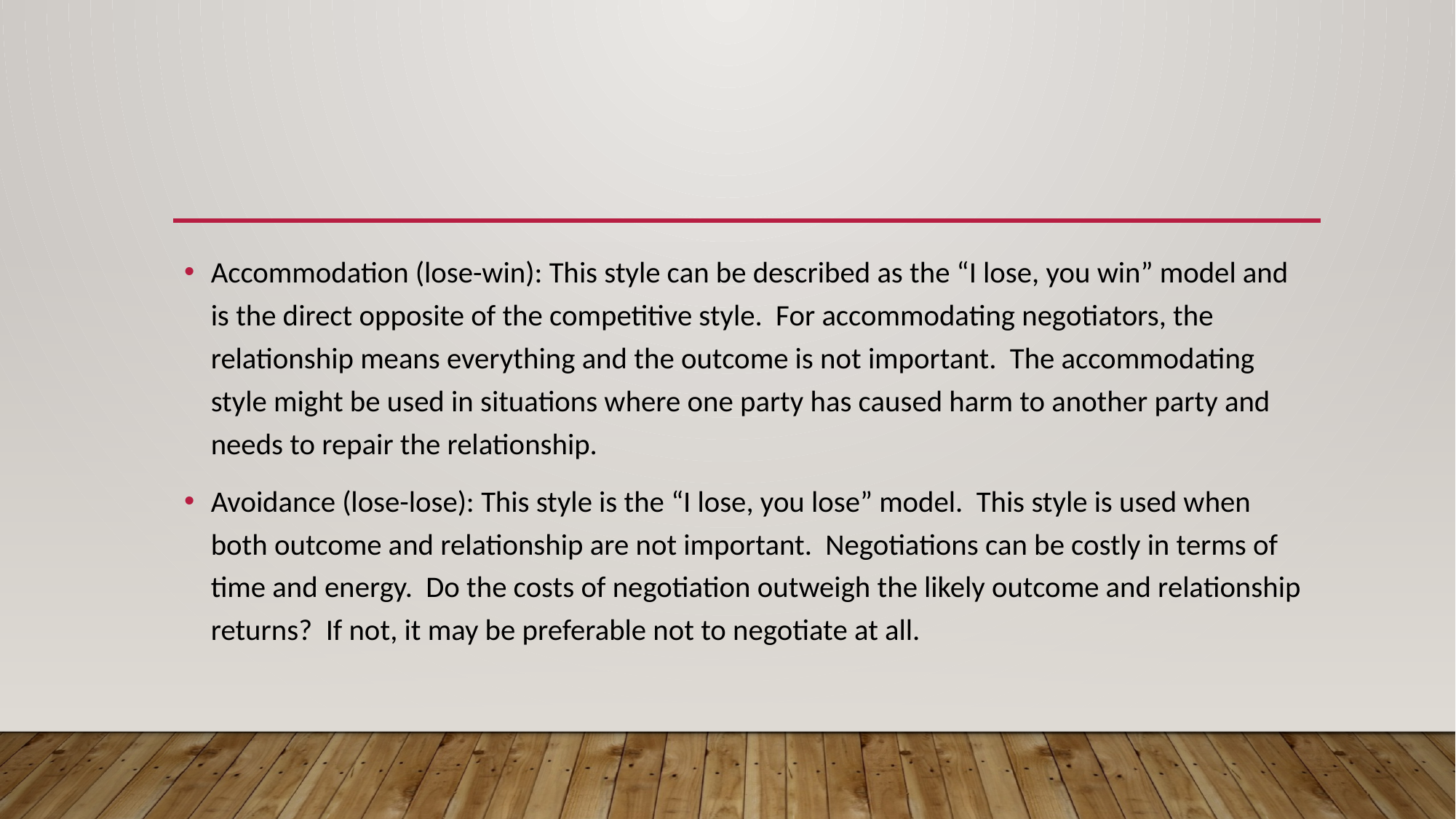

#
Accommodation (lose-win): This style can be described as the “I lose, you win” model and is the direct opposite of the competitive style.  For accommodating negotiators, the relationship means everything and the outcome is not important.  The accommodating style might be used in situations where one party has caused harm to another party and needs to repair the relationship.
Avoidance (lose-lose): This style is the “I lose, you lose” model.  This style is used when both outcome and relationship are not important.  Negotiations can be costly in terms of time and energy.  Do the costs of negotiation outweigh the likely outcome and relationship returns?  If not, it may be preferable not to negotiate at all.